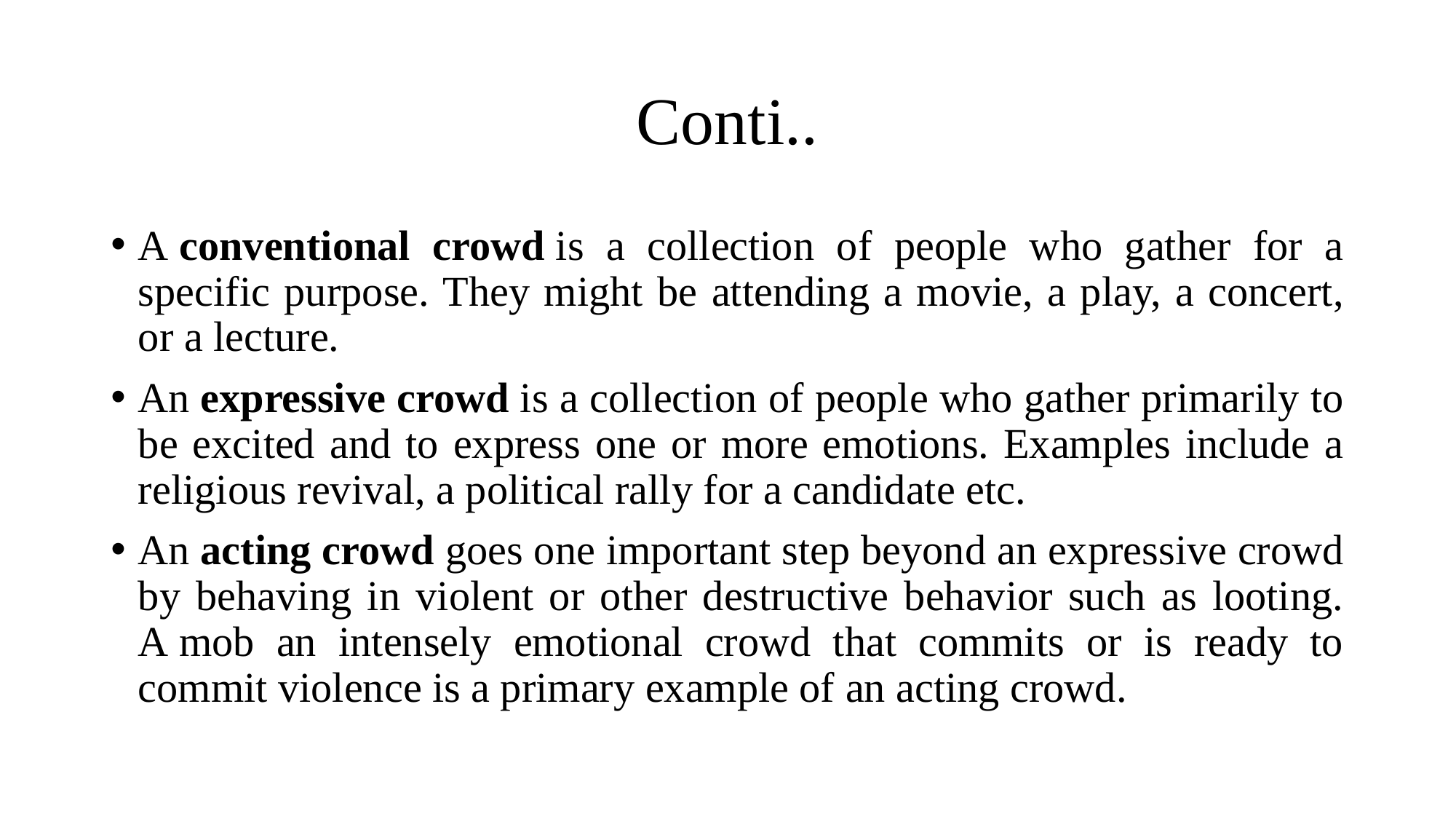

# Conti..
A conventional crowd is a collection of people who gather for a specific purpose. They might be attending a movie, a play, a concert, or a lecture.
An expressive crowd is a collection of people who gather primarily to be excited and to express one or more emotions. Examples include a religious revival, a political rally for a candidate etc.
An acting crowd goes one important step beyond an expressive crowd by behaving in violent or other destructive behavior such as looting. A mob an intensely emotional crowd that commits or is ready to commit violence is a primary example of an acting crowd.